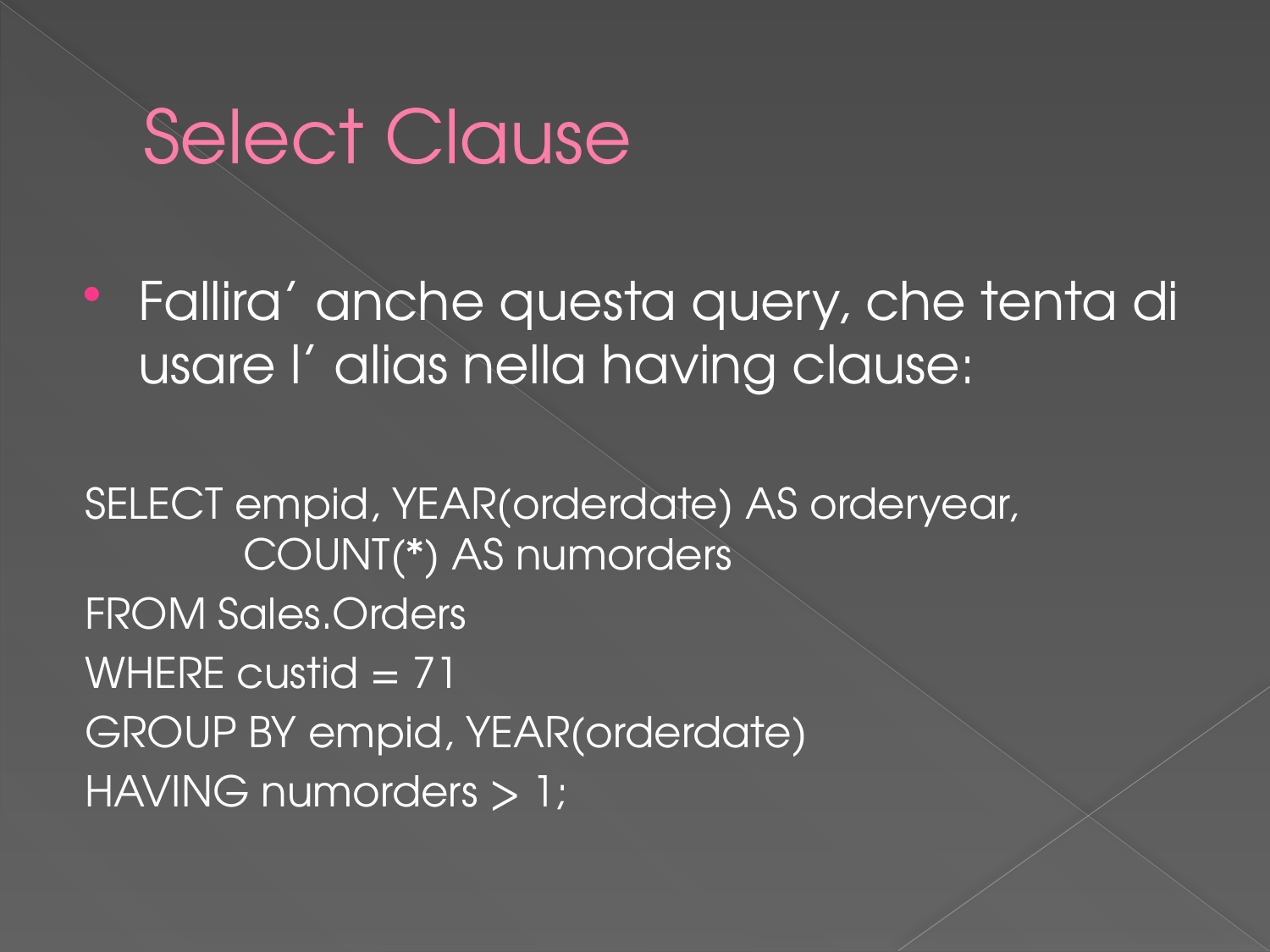

# Select Clause
Fallira’ anche questa query, che tenta di usare l’ alias nella having clause:

SELECT empid, YEAR(orderdate) AS orderyear,
         COUNT(*) AS numorders
FROM Sales.Orders
WHERE custid = 71
GROUP BY empid, YEAR(orderdate)
HAVING numorders > 1;